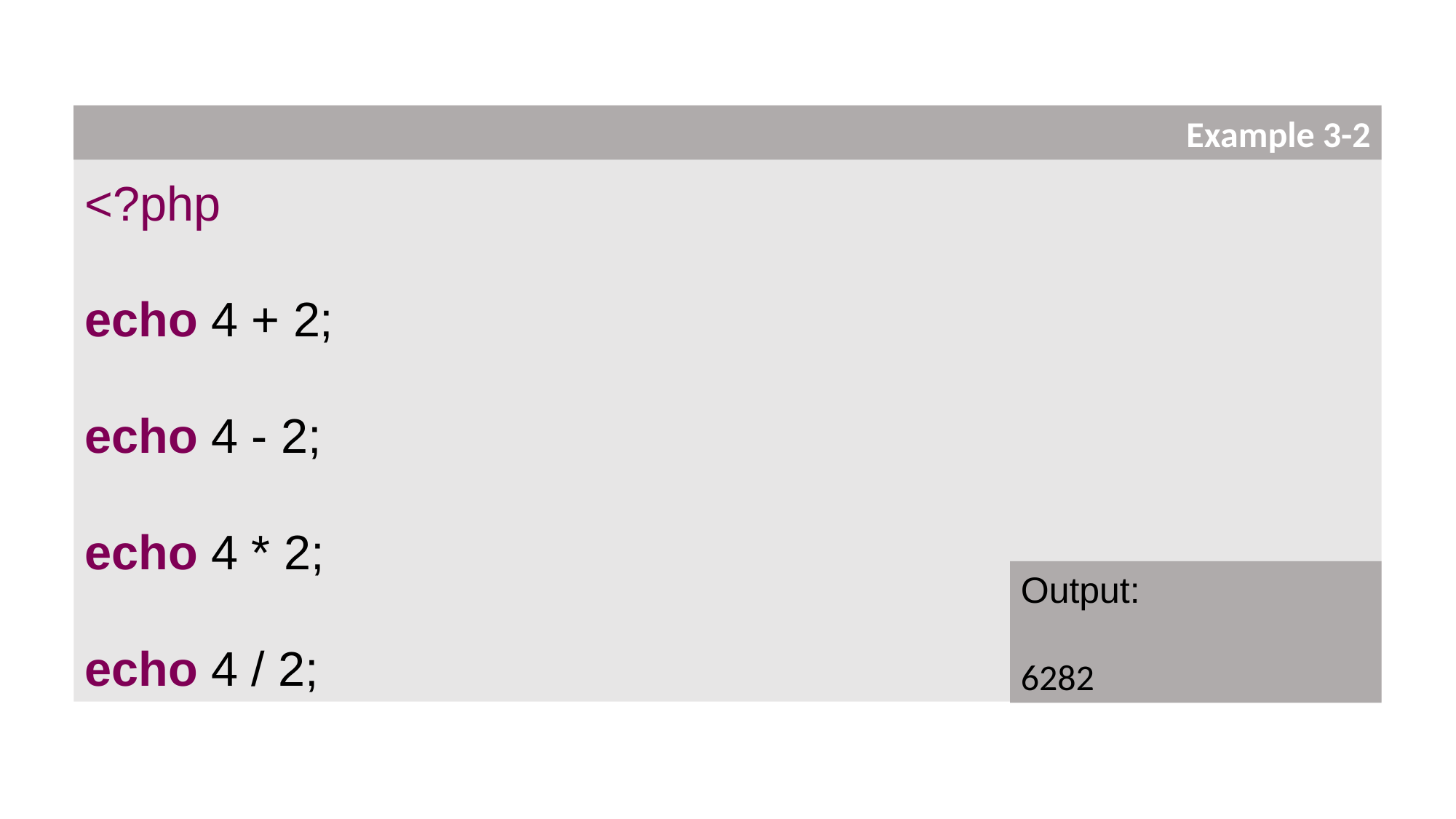

<?php

echo 4 + 2;

echo 4 - 2;

echo 4 * 2;

echo 4 / 2;
Example 3-2
Output:

6282